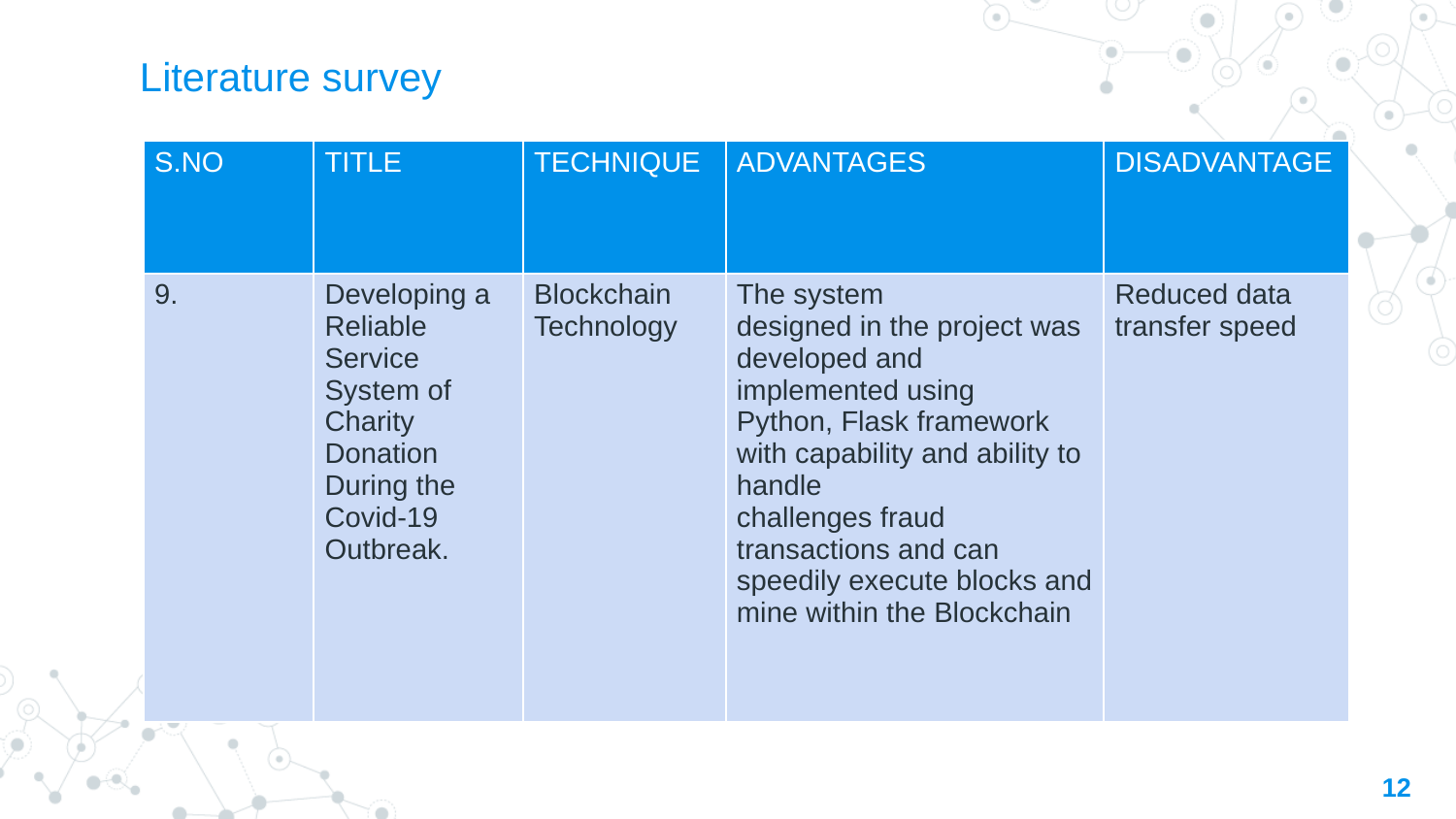

Literature survey
| S.NO | TITLE | TECHNIQUE | ADVANTAGES | DISADVANTAGE |
| --- | --- | --- | --- | --- |
| 9. | Developing a Reliable Service System of Charity Donation During the Covid-19 Outbreak. | Blockchain Technology | The system designed in the project was developed and implemented using Python, Flask framework with capability and ability to handle challenges fraud transactions and can speedily execute blocks and mine within the Blockchain | Reduced data transfer speed |
12